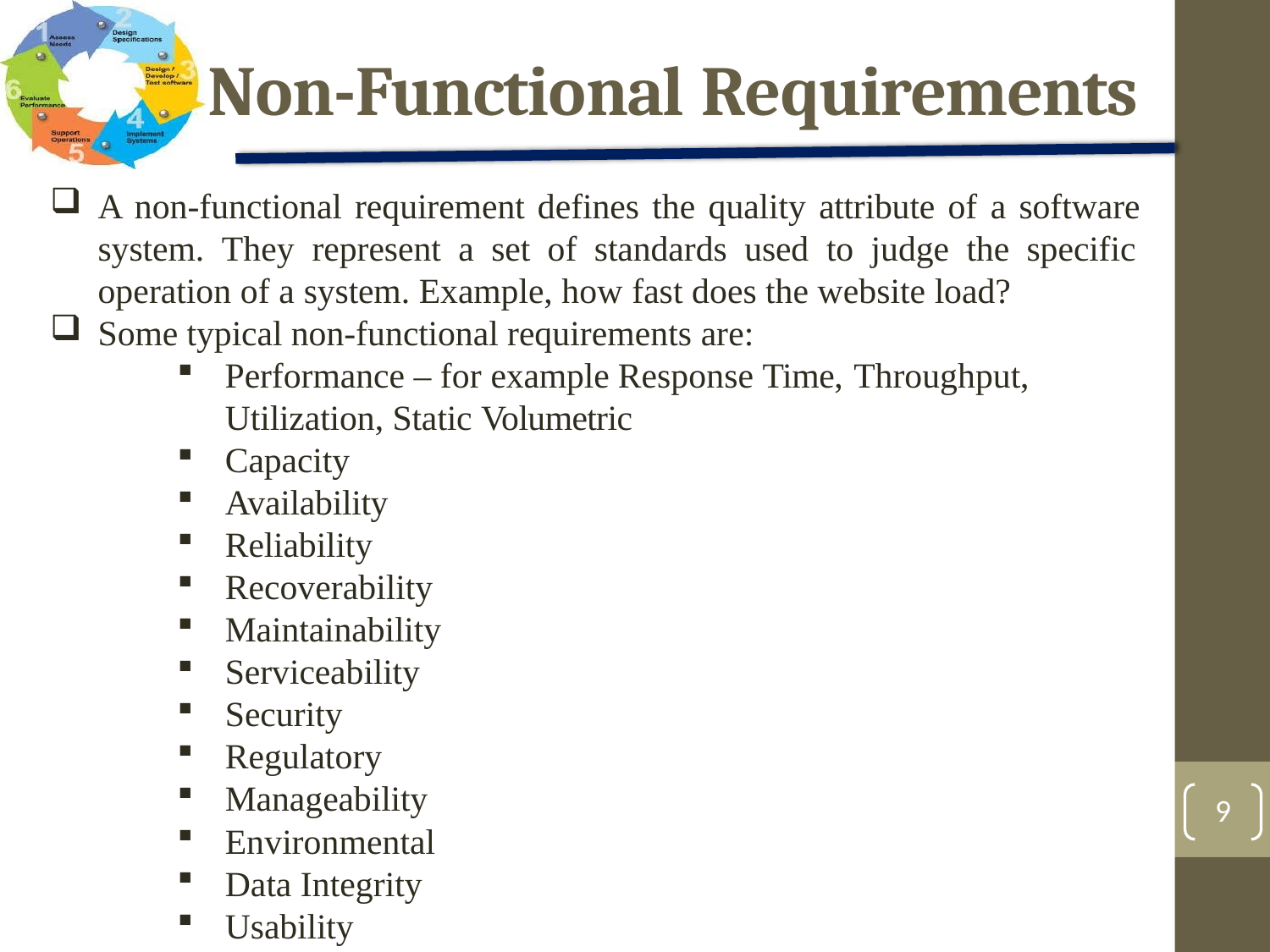

# Non-Functional Requirements

A non-functional requirement defines the quality attribute of a software  system. They represent a set of standards used to judge the specific  operation of a system. Example, how fast does the website load?
Some typical non-functional requirements are:
Performance – for example Response Time, Throughput,
Utilization, Static Volumetric
Capacity
Availability
Reliability
Recoverability
Maintainability
Serviceability
Security
Regulatory
Manageability
Environmental
Data Integrity
Usability

9